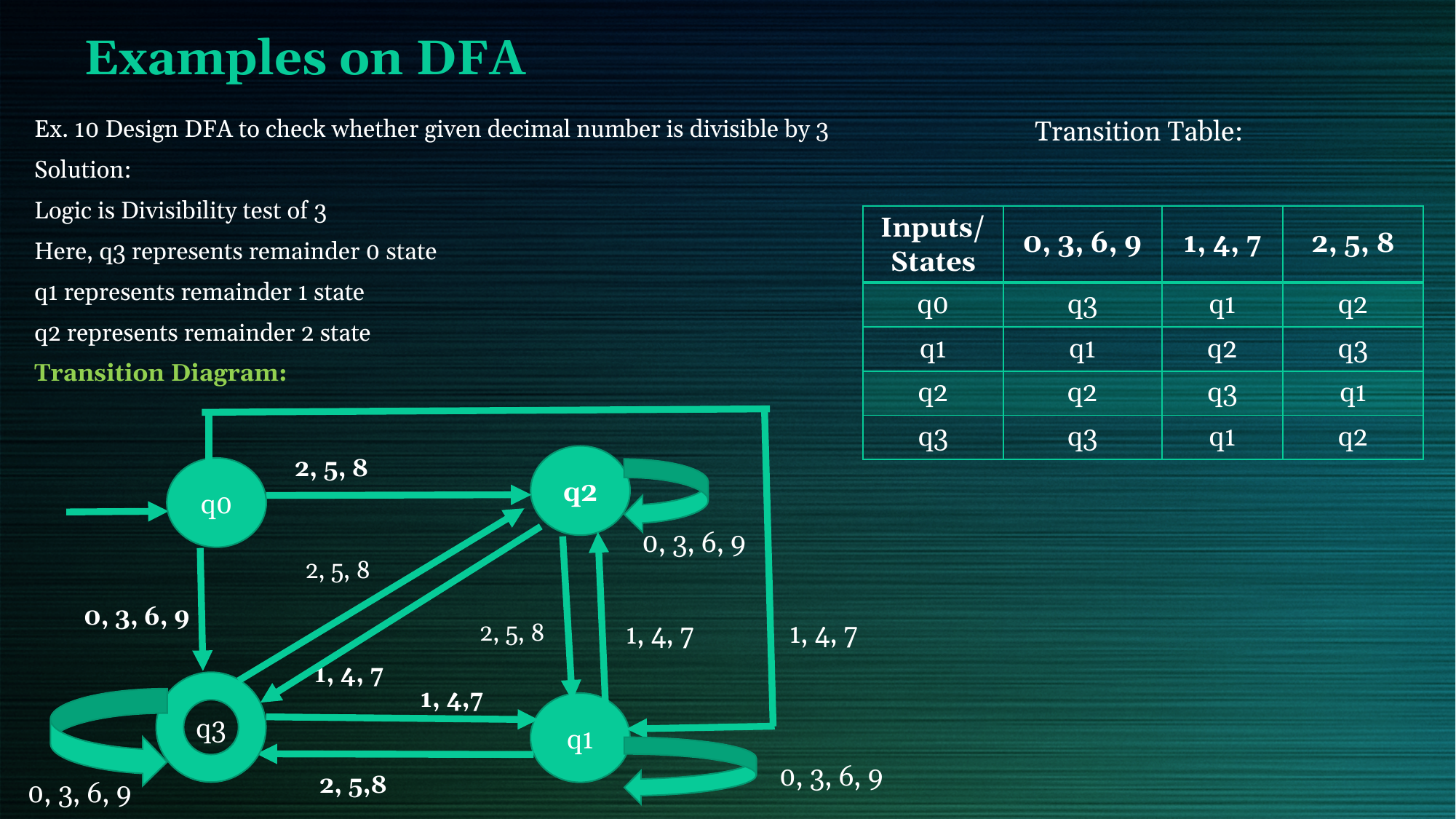

# Examples on DFA
Transition Table:
Ex. 10 Design DFA to check whether given decimal number is divisible by 3
Solution:
Logic is Divisibility test of 3
Here, q3 represents remainder 0 state
q1 represents remainder 1 state
q2 represents remainder 2 state
Transition Diagram:
| Inputs/ States | 0, 3, 6, 9 | 1, 4, 7 | 2, 5, 8 |
| --- | --- | --- | --- |
| q0 | q3 | q1 | q2 |
| q1 | q1 | q2 | q3 |
| q2 | q2 | q3 | q1 |
| q3 | q3 | q1 | q2 |
q2
2, 5, 8
q0

0, 3, 6, 9
2, 5, 8
0, 3, 6, 9
1, 4, 7
1, 4, 7
2, 5, 8
1, 4, 7
q3
1, 4,7

q1

0, 3, 6, 9
2, 5,8
0, 3, 6, 9